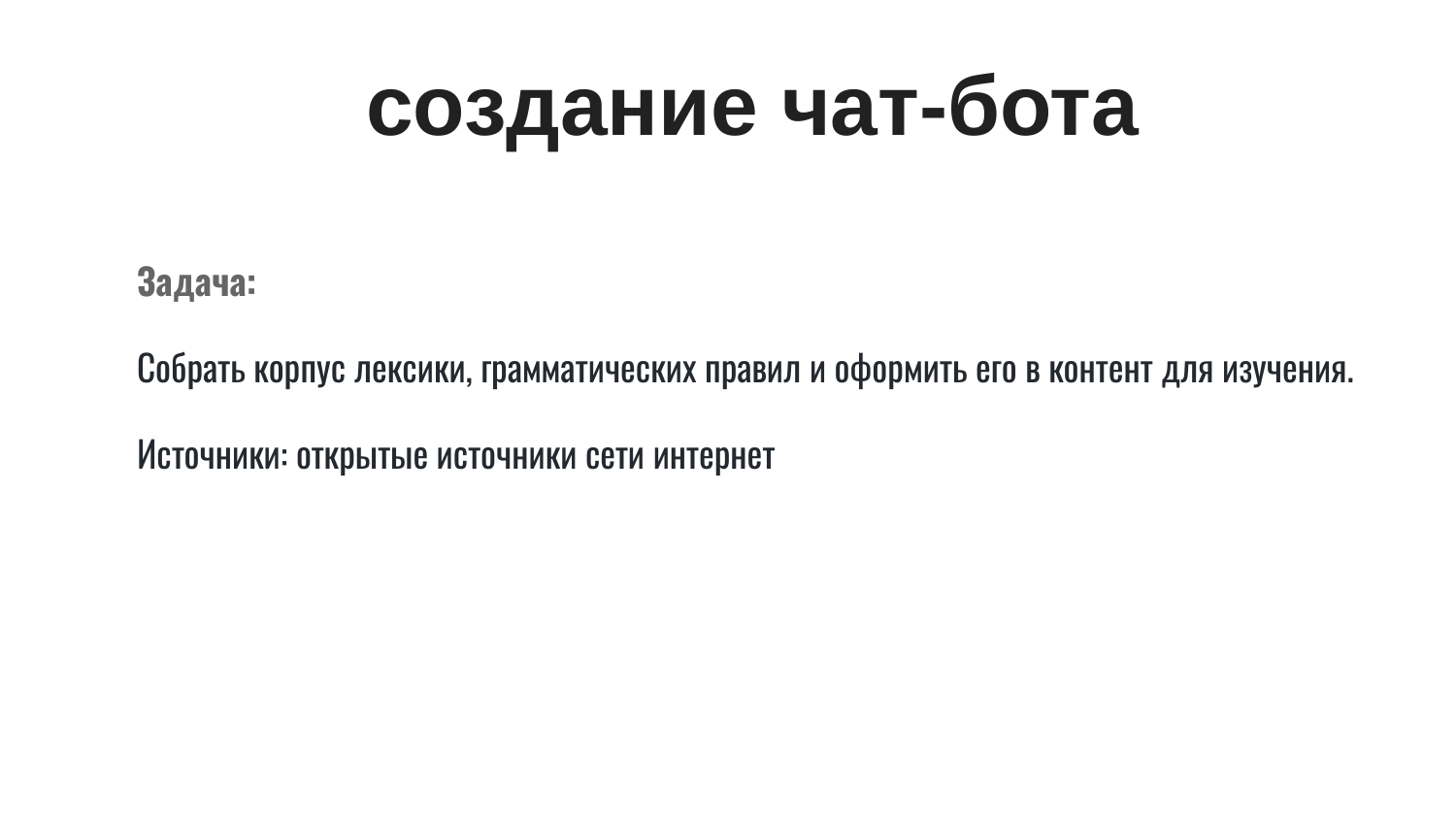

# создание чат-бота

Задача:
Собрать корпус лексики, грамматических правил и оформить его в контент для изучения.
Источники: открытые источники сети интернет